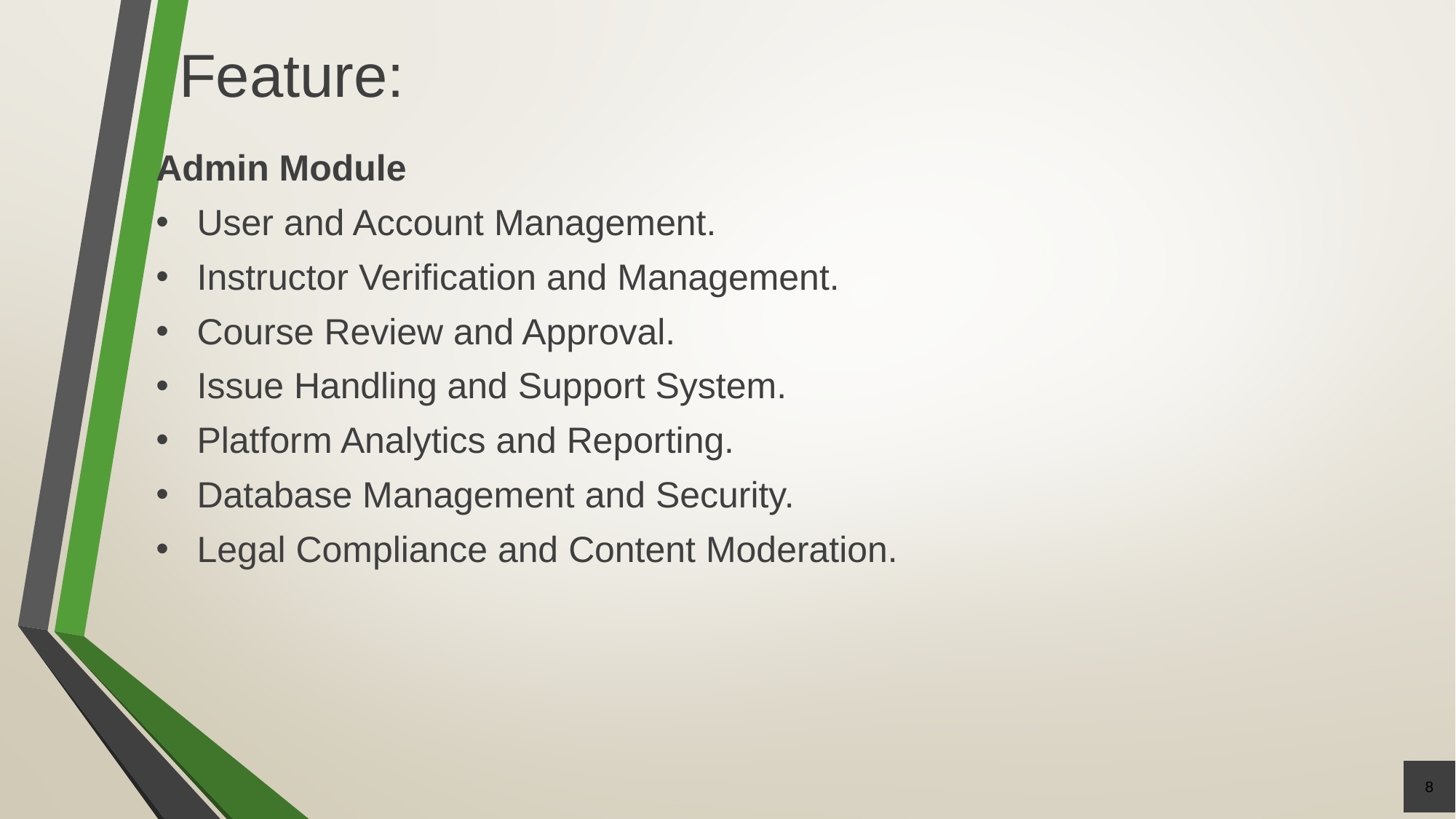

# Feature:
Admin Module
User and Account Management.
Instructor Verification and Management.
Course Review and Approval.
Issue Handling and Support System.
Platform Analytics and Reporting.
Database Management and Security.
Legal Compliance and Content Moderation.

8